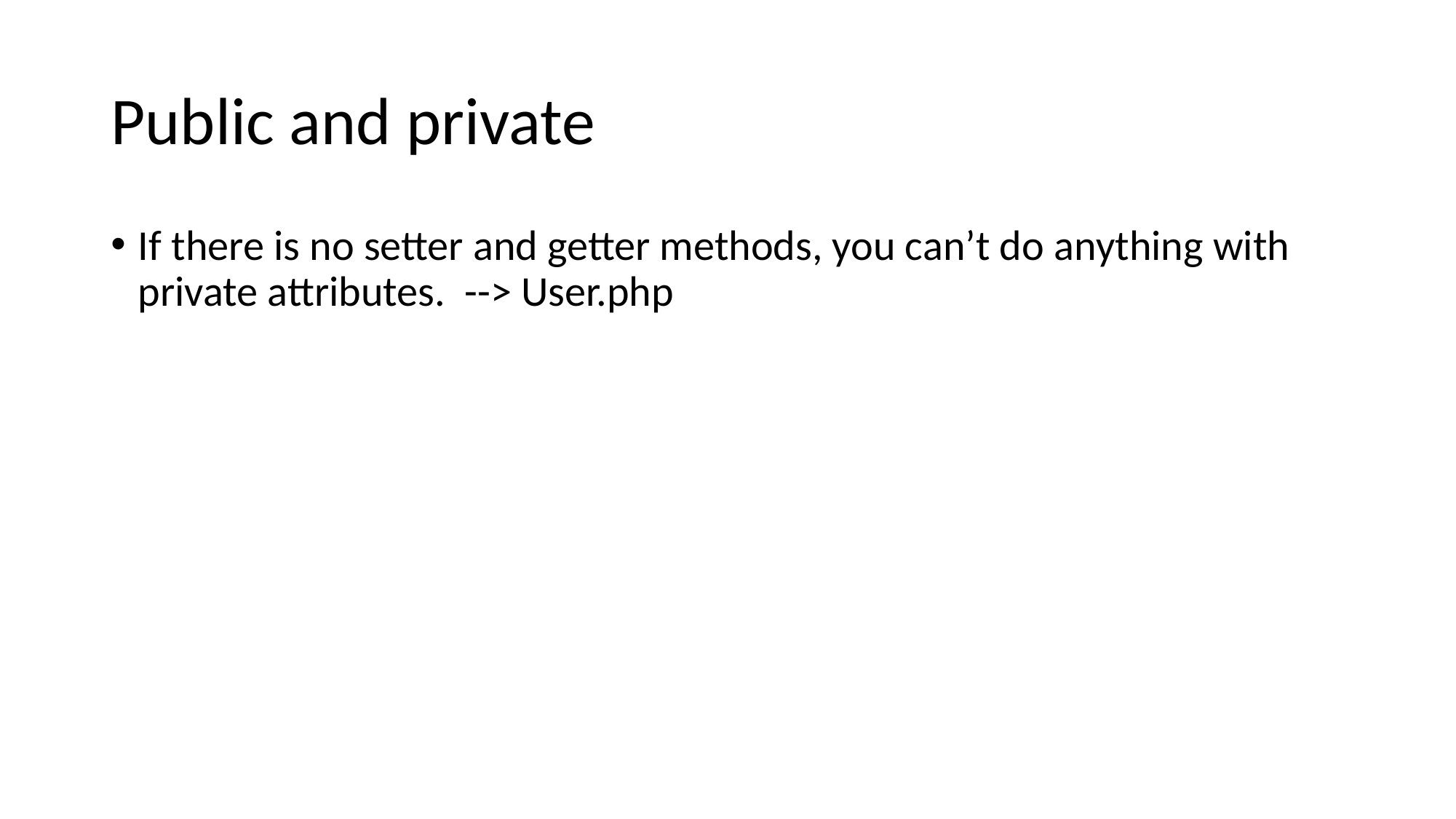

# Public and private
If there is no setter and getter methods, you can’t do anything with private attributes.  --> User.php